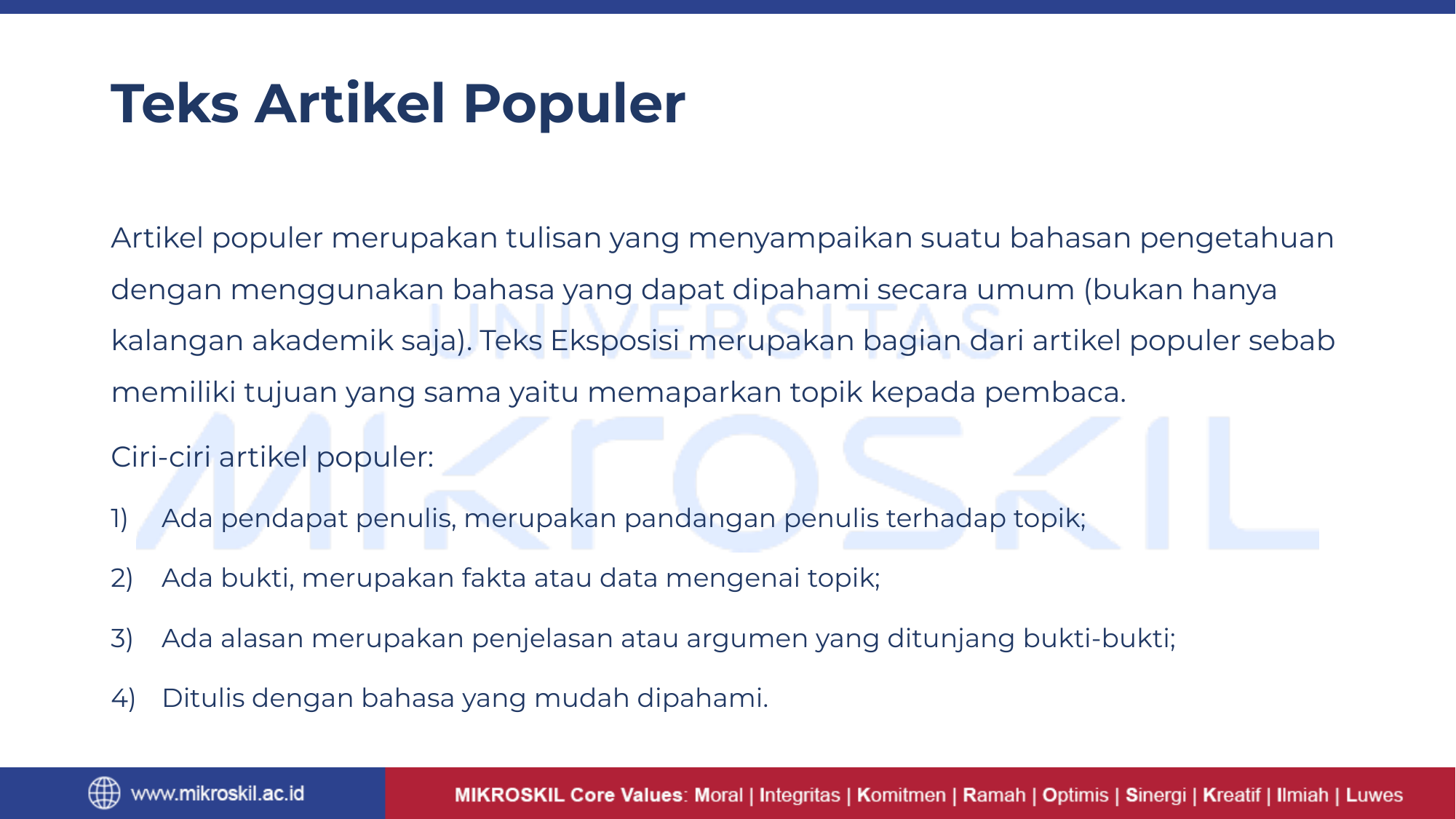

# Teks Artikel Populer
Artikel populer merupakan tulisan yang menyampaikan suatu bahasan pengetahuan dengan menggunakan bahasa yang dapat dipahami secara umum (bukan hanya kalangan akademik saja). Teks Eksposisi merupakan bagian dari artikel populer sebab memiliki tujuan yang sama yaitu memaparkan topik kepada pembaca.
Ciri-ciri artikel populer:
Ada pendapat penulis, merupakan pandangan penulis terhadap topik;
Ada bukti, merupakan fakta atau data mengenai topik;
Ada alasan merupakan penjelasan atau argumen yang ditunjang bukti-bukti;
Ditulis dengan bahasa yang mudah dipahami.